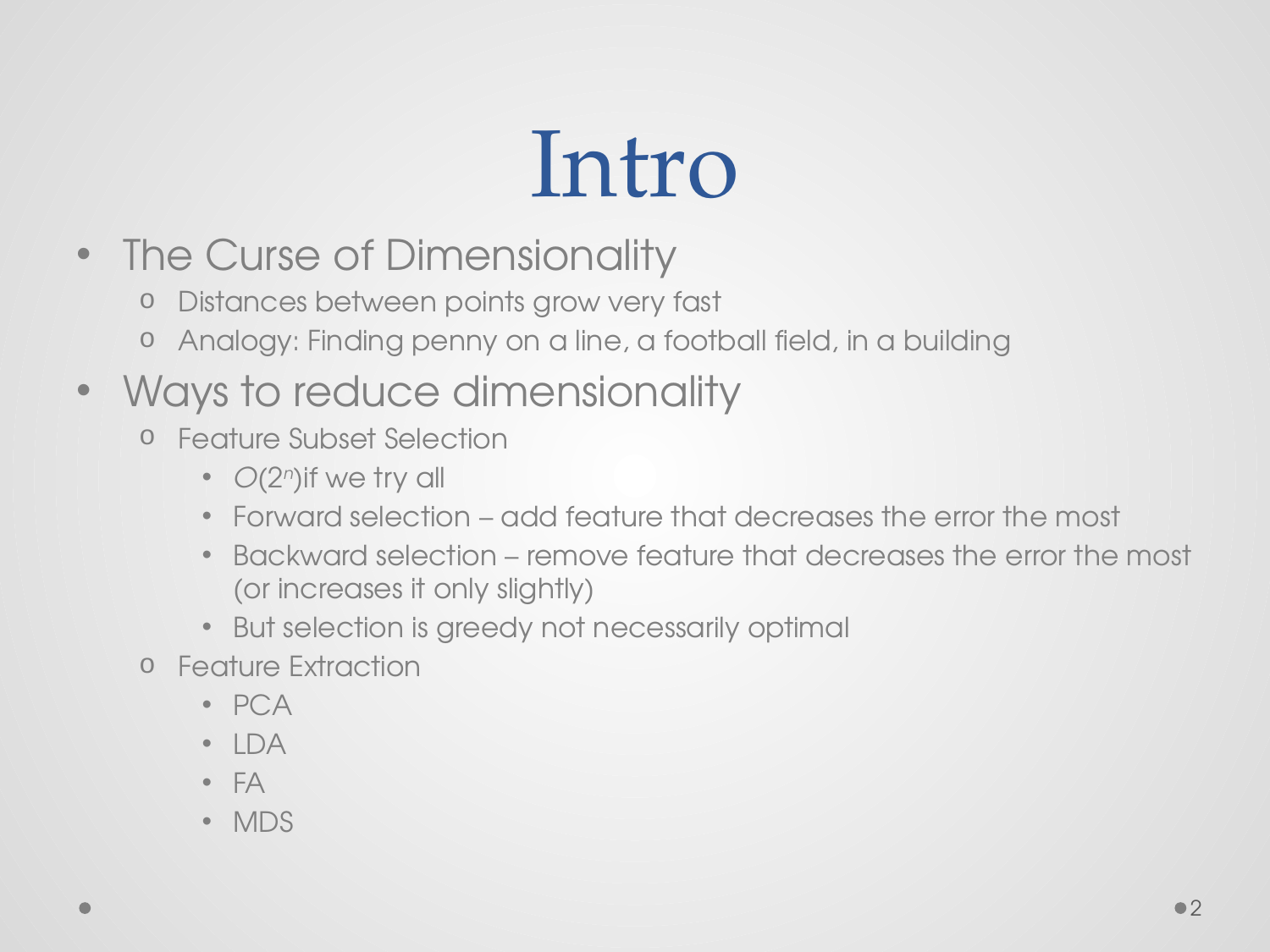

# Intro
The Curse of Dimensionality
Distances between points grow very fast
Analogy: Finding penny on a line, a football field, in a building
Ways to reduce dimensionality
Feature Subset Selection
O(2n)if we try all
Forward selection – add feature that decreases the error the most
Backward selection – remove feature that decreases the error the most (or increases it only slightly)
But selection is greedy not necessarily optimal
Feature Extraction
PCA
LDA
FA
MDS
2